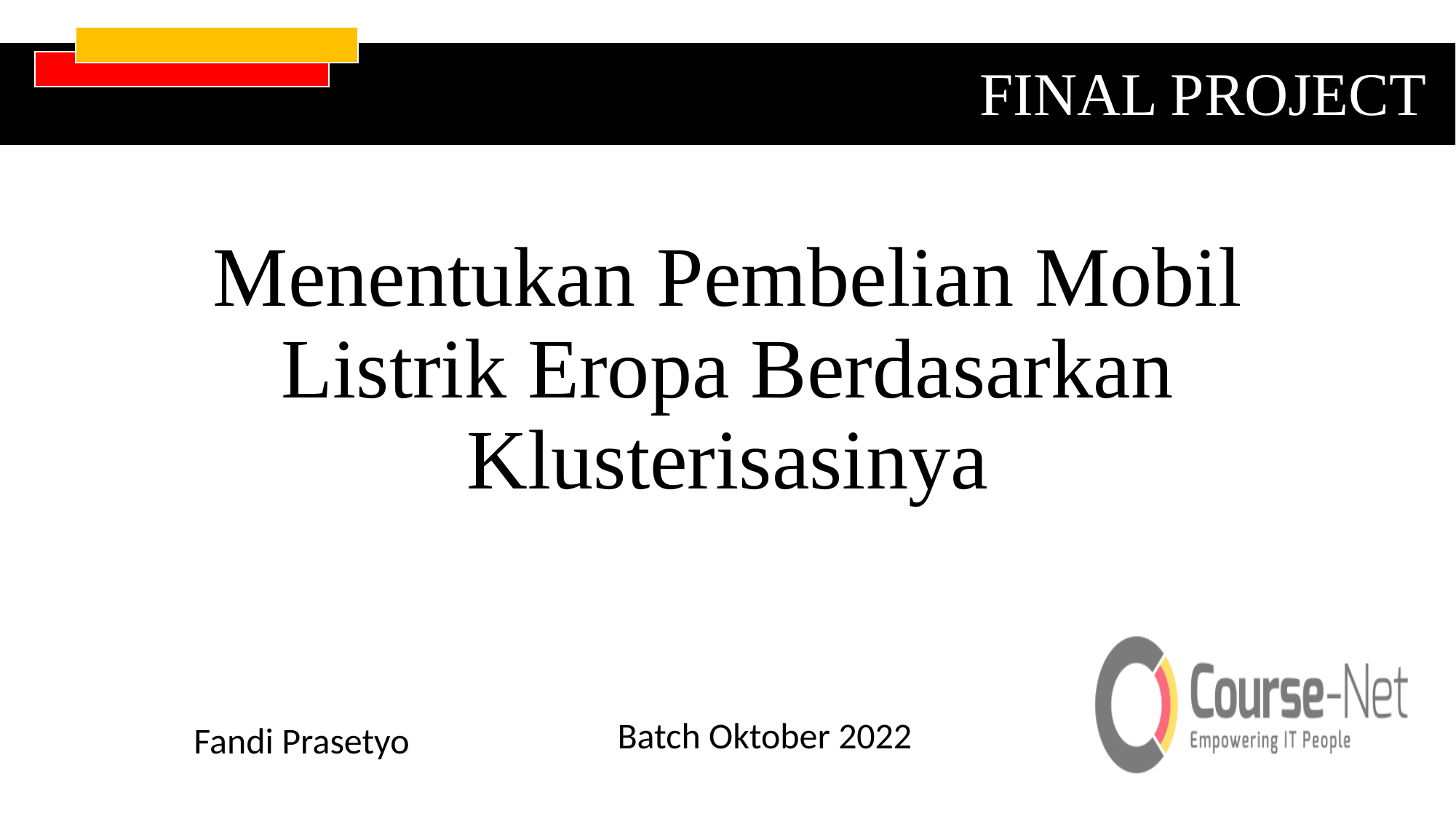

FINAL PROJECT
# Menentukan Pembelian Mobil Listrik Eropa Berdasarkan Klusterisasinya
Fandi Prasetyo
Batch Oktober 2022